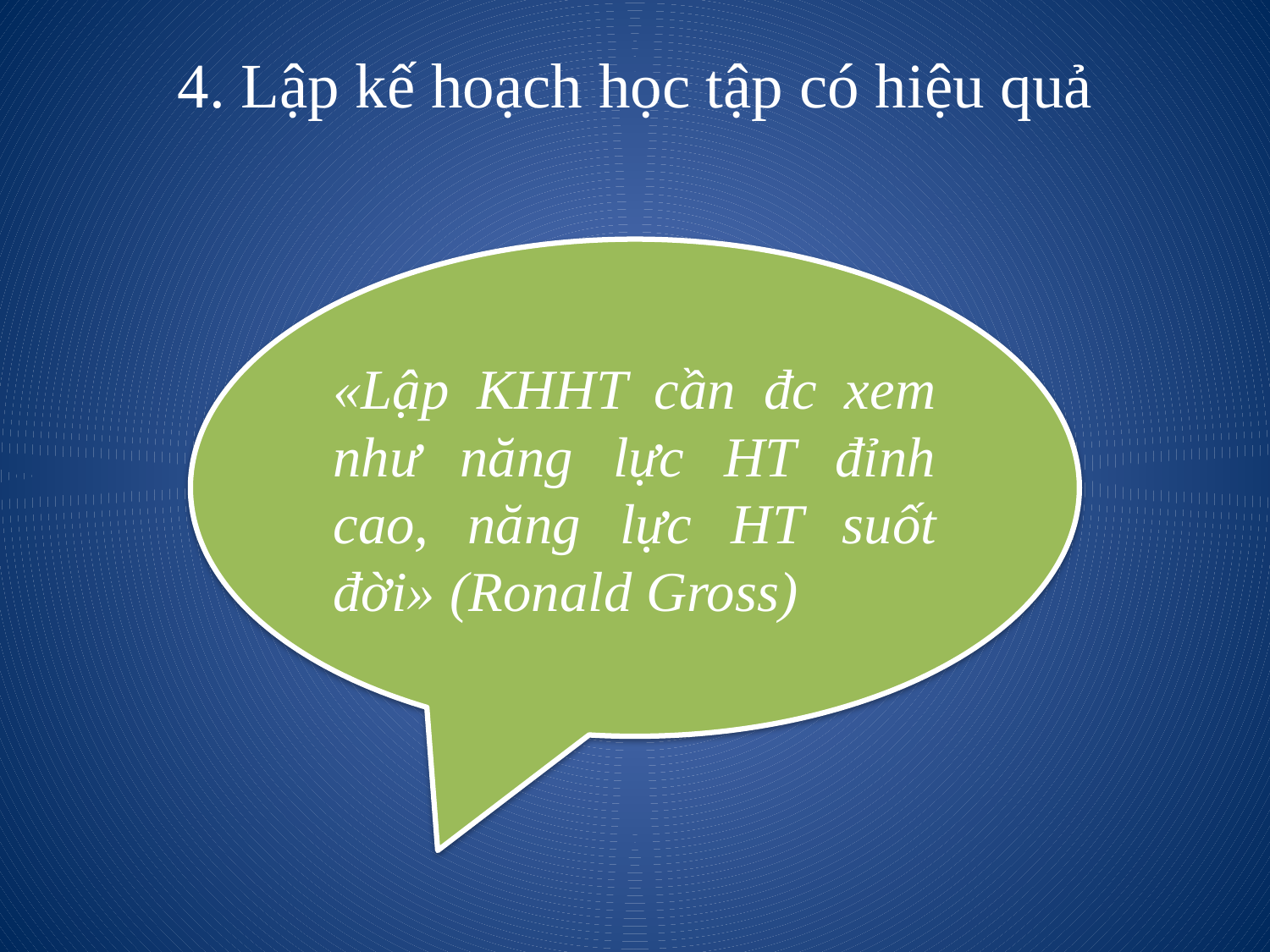

# 4. Lập kế hoạch học tập có hiệu quả

«Lập KHHT cần đc xem như năng lực HT đỉnh cao, năng lực HT suốt đời» (Ronald Gross)